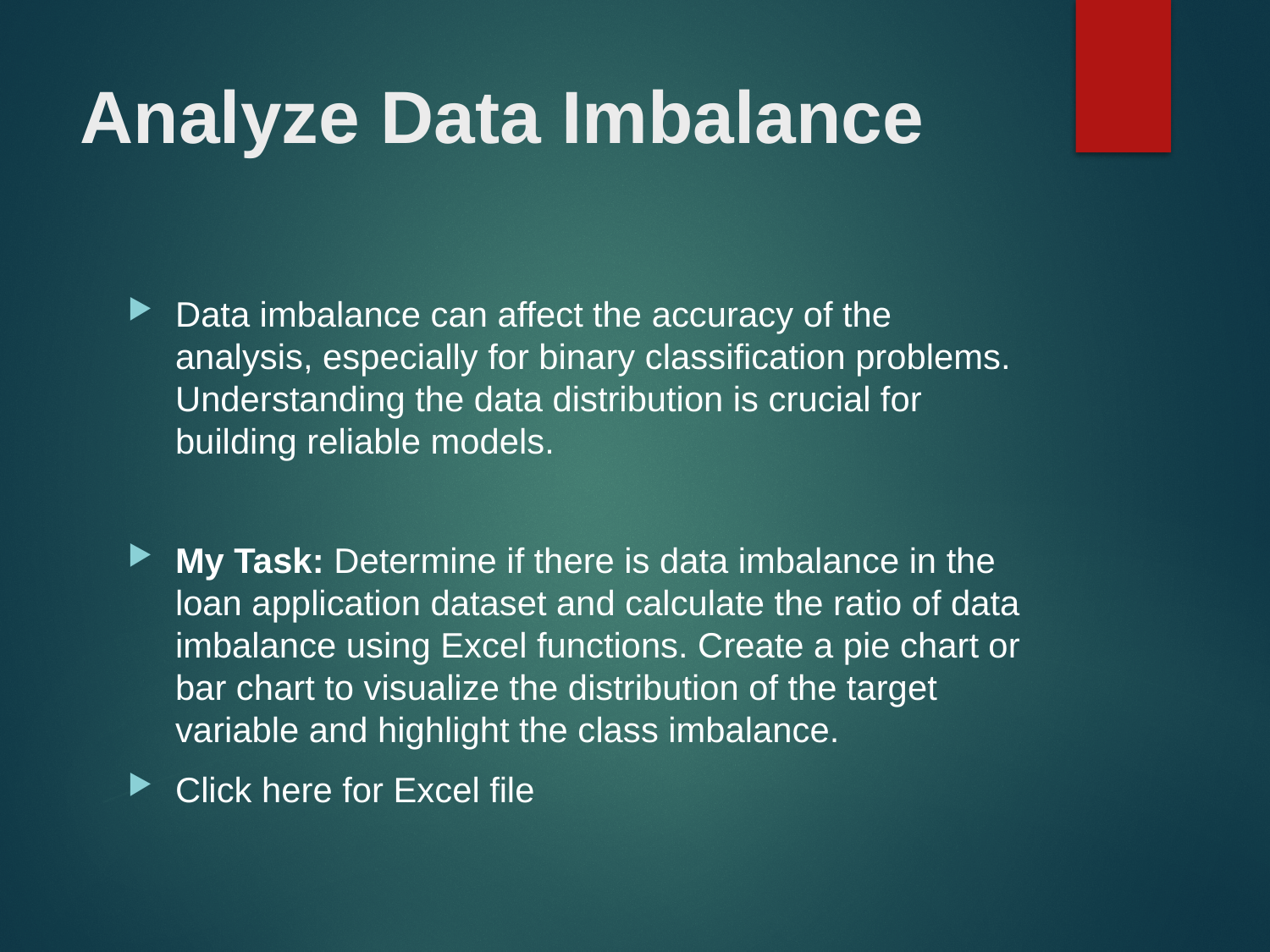

# Analyze Data Imbalance
Data imbalance can affect the accuracy of the analysis, especially for binary classification problems. Understanding the data distribution is crucial for building reliable models.

My Task: Determine if there is data imbalance in the loan application dataset and calculate the ratio of data imbalance using Excel functions. Create a pie chart or bar chart to visualize the distribution of the target variable and highlight the class imbalance.
Click here for Excel file